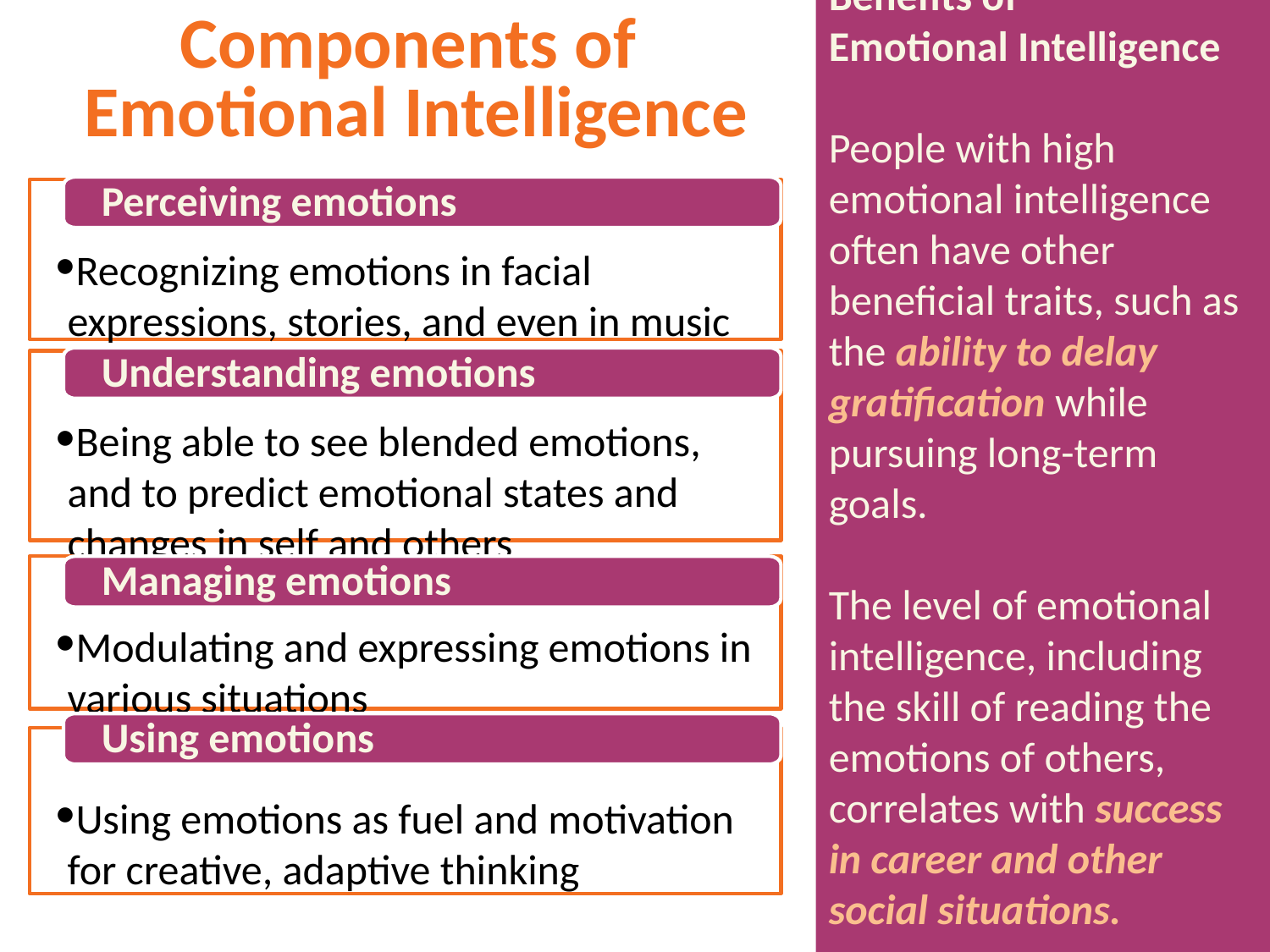

Benefits of
Emotional Intelligence

People with high emotional intelligence often have other beneficial traits, such as the ability to delay gratification while pursuing long-term goals.

The level of emotional intelligence, including the skill of reading the emotions of others, correlates with success in career and other social situations.

Components of
 Emotional Intelligence
Perceiving emotions
Recognizing emotions in facial expressions, stories, and even in music
Understanding emotions
Being able to see blended emotions, and to predict emotional states and changes in self and others
Modulating and expressing emotions in various situations
Managing emotions
Using emotions
Using emotions as fuel and motivation for creative, adaptive thinking